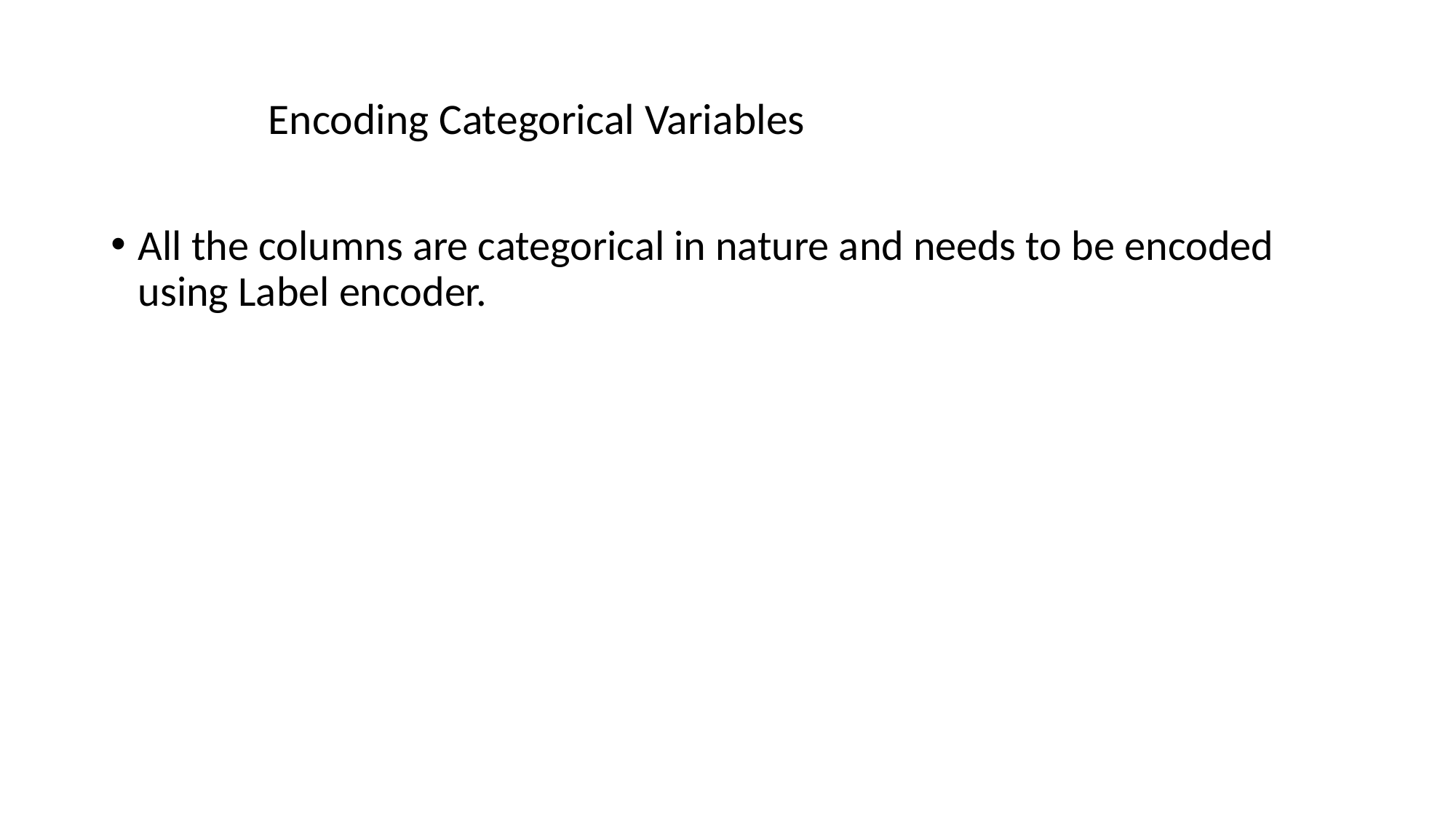

# Encoding Categorical Variables
All the columns are categorical in nature and needs to be encoded using Label encoder.